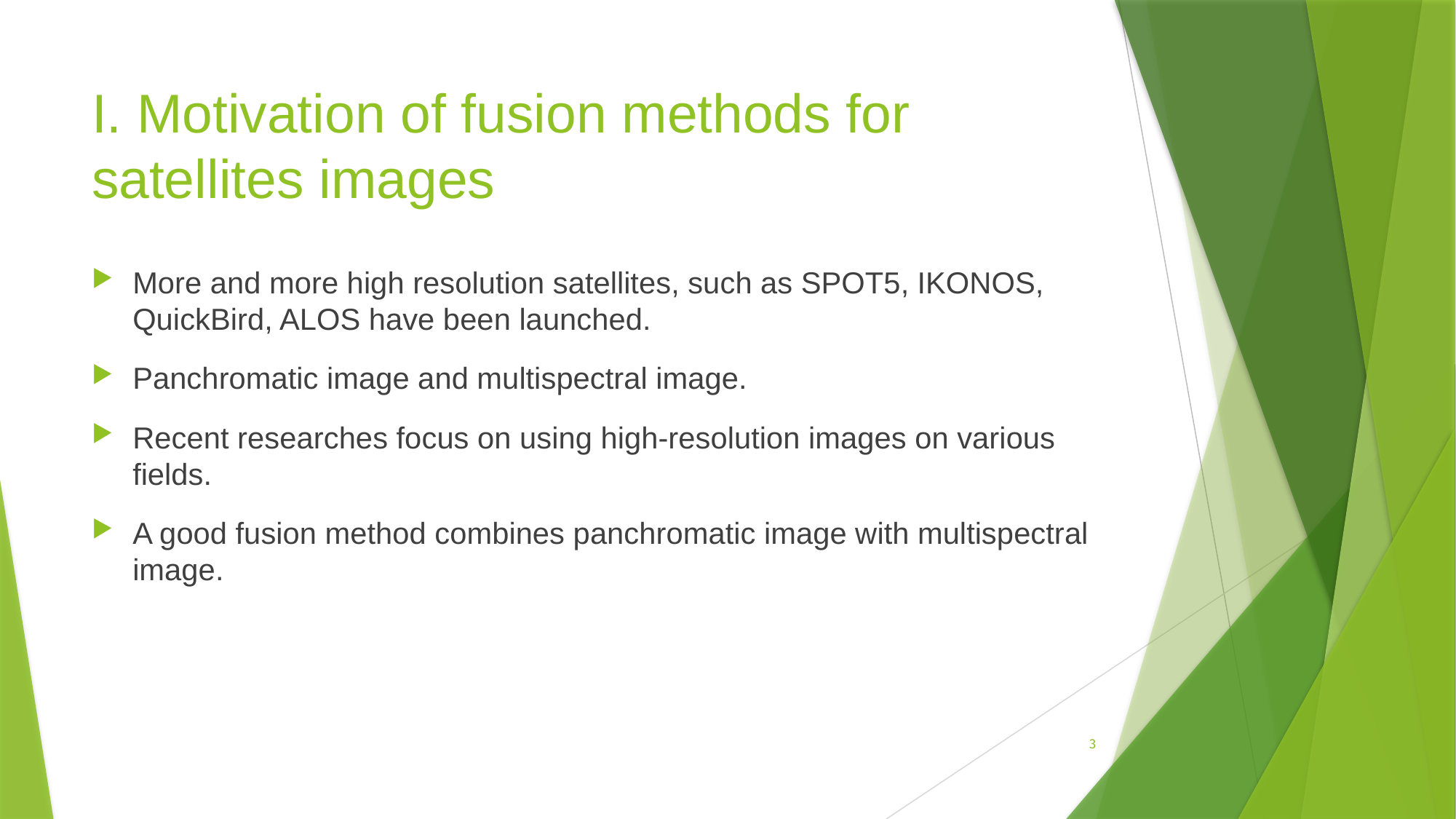

# I. Motivation of fusion methods for satellites images
More and more high resolution satellites, such as SPOT5, IKONOS, QuickBird, ALOS have been launched.
Panchromatic image and multispectral image.
Recent researches focus on using high-resolution images on various fields.
A good fusion method combines panchromatic image with multispectral image.

3